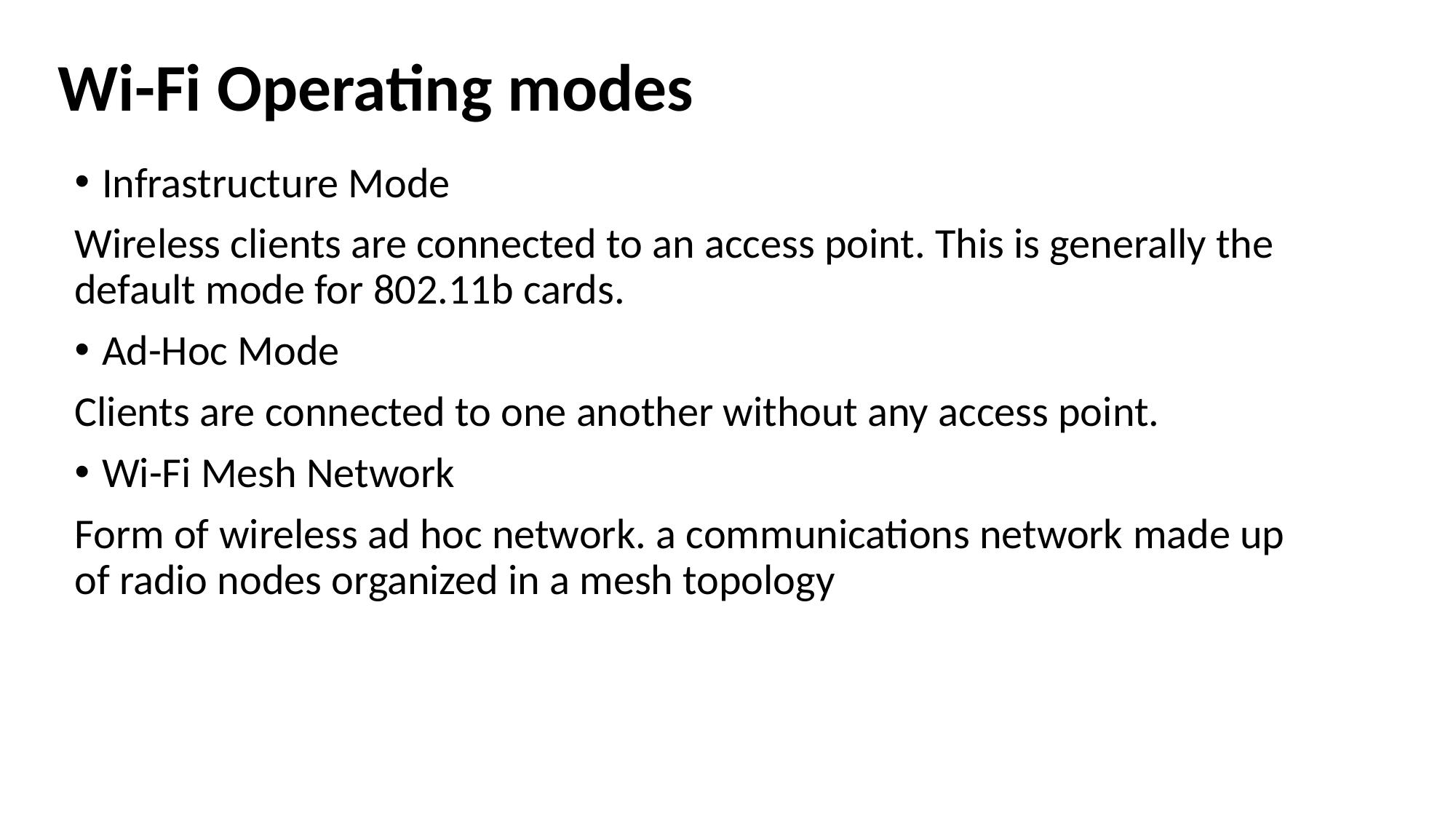

# Wi-Fi Operating modes
Infrastructure Mode
Wireless clients are connected to an access point. This is generally the         default mode for 802.11b cards.
Ad-Hoc Mode
Clients are connected to one another without any access point.
Wi-Fi Mesh Network
Form of wireless ad hoc network. a communications network made up of radio nodes organized in a mesh topology